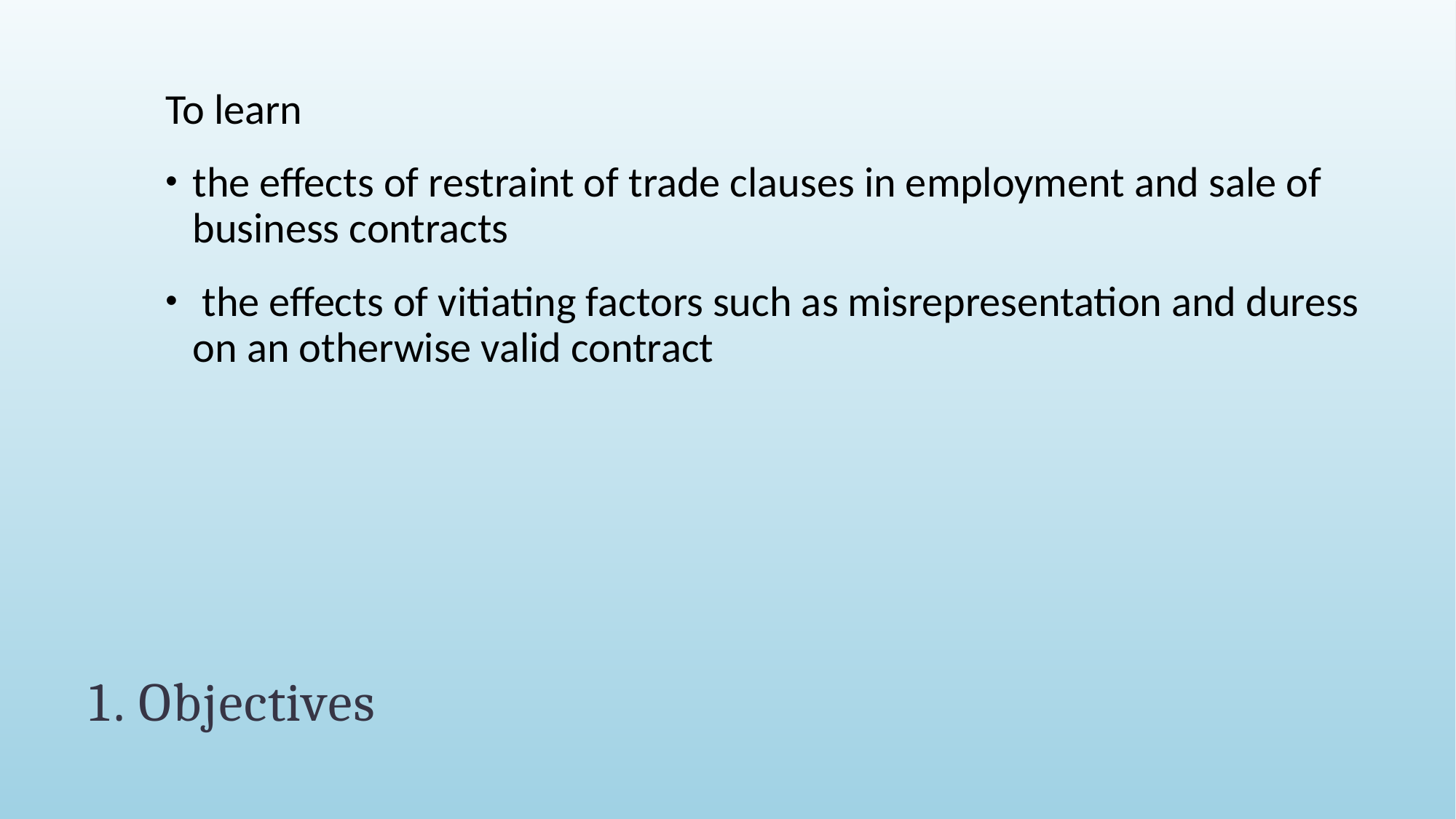

To learn
the effects of restraint of trade clauses in employment and sale of business contracts
 the effects of vitiating factors such as misrepresentation and duress on an otherwise valid contract
# 1. Objectives